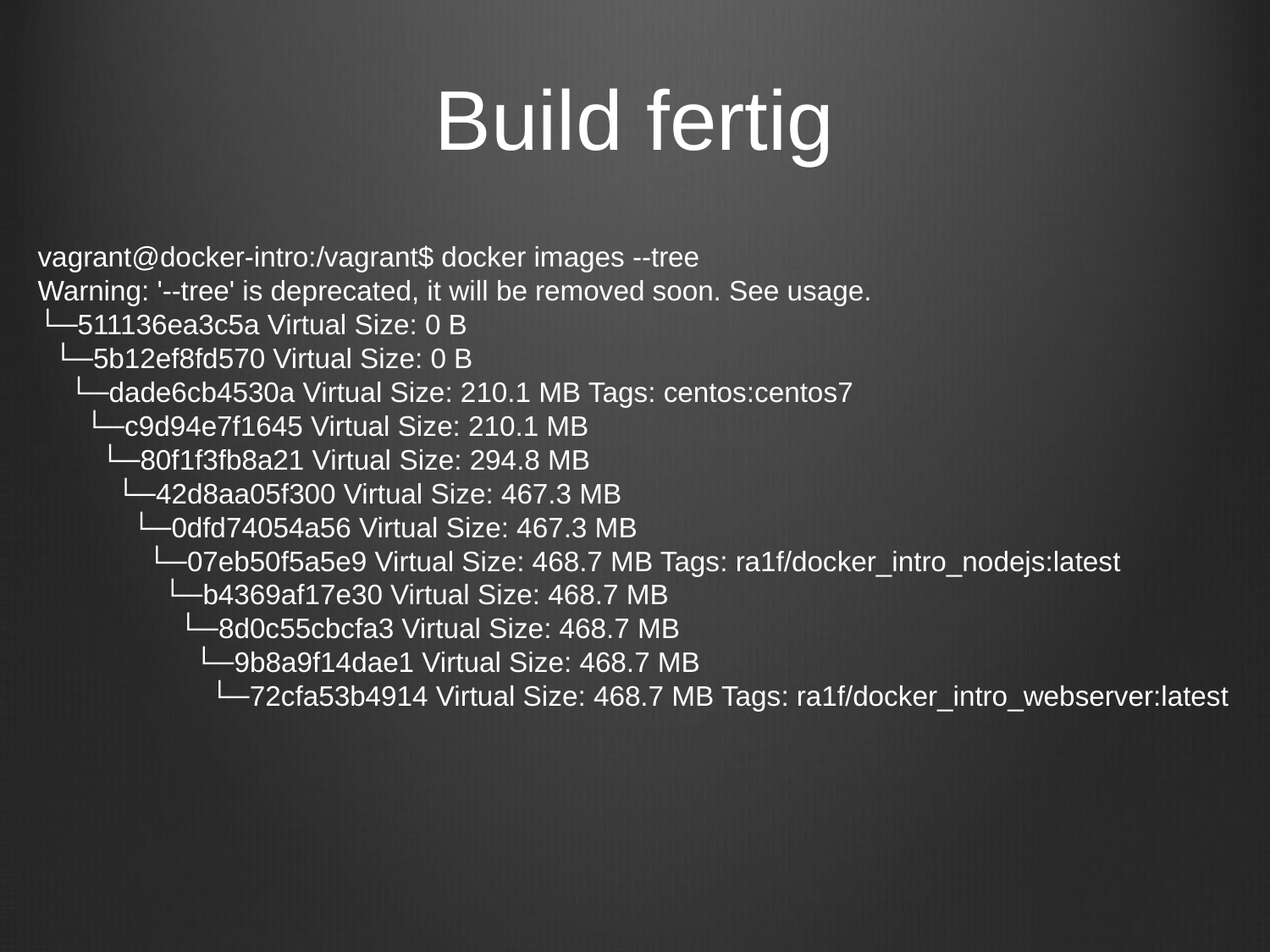

# Build fertig
vagrant@docker-intro:/vagrant$ docker images --tree
Warning: '--tree' is deprecated, it will be removed soon. See usage.
└─511136ea3c5a Virtual Size: 0 B
  └─5b12ef8fd570 Virtual Size: 0 B
    └─dade6cb4530a Virtual Size: 210.1 MB Tags: centos:centos7
      └─c9d94e7f1645 Virtual Size: 210.1 MB
        └─80f1f3fb8a21 Virtual Size: 294.8 MB
          └─42d8aa05f300 Virtual Size: 467.3 MB
            └─0dfd74054a56 Virtual Size: 467.3 MB
              └─07eb50f5a5e9 Virtual Size: 468.7 MB Tags: ra1f/docker_intro_nodejs:latest
                └─b4369af17e30 Virtual Size: 468.7 MB
                  └─8d0c55cbcfa3 Virtual Size: 468.7 MB
                    └─9b8a9f14dae1 Virtual Size: 468.7 MB
                      └─72cfa53b4914 Virtual Size: 468.7 MB Tags: ra1f/docker_intro_webserver:latest